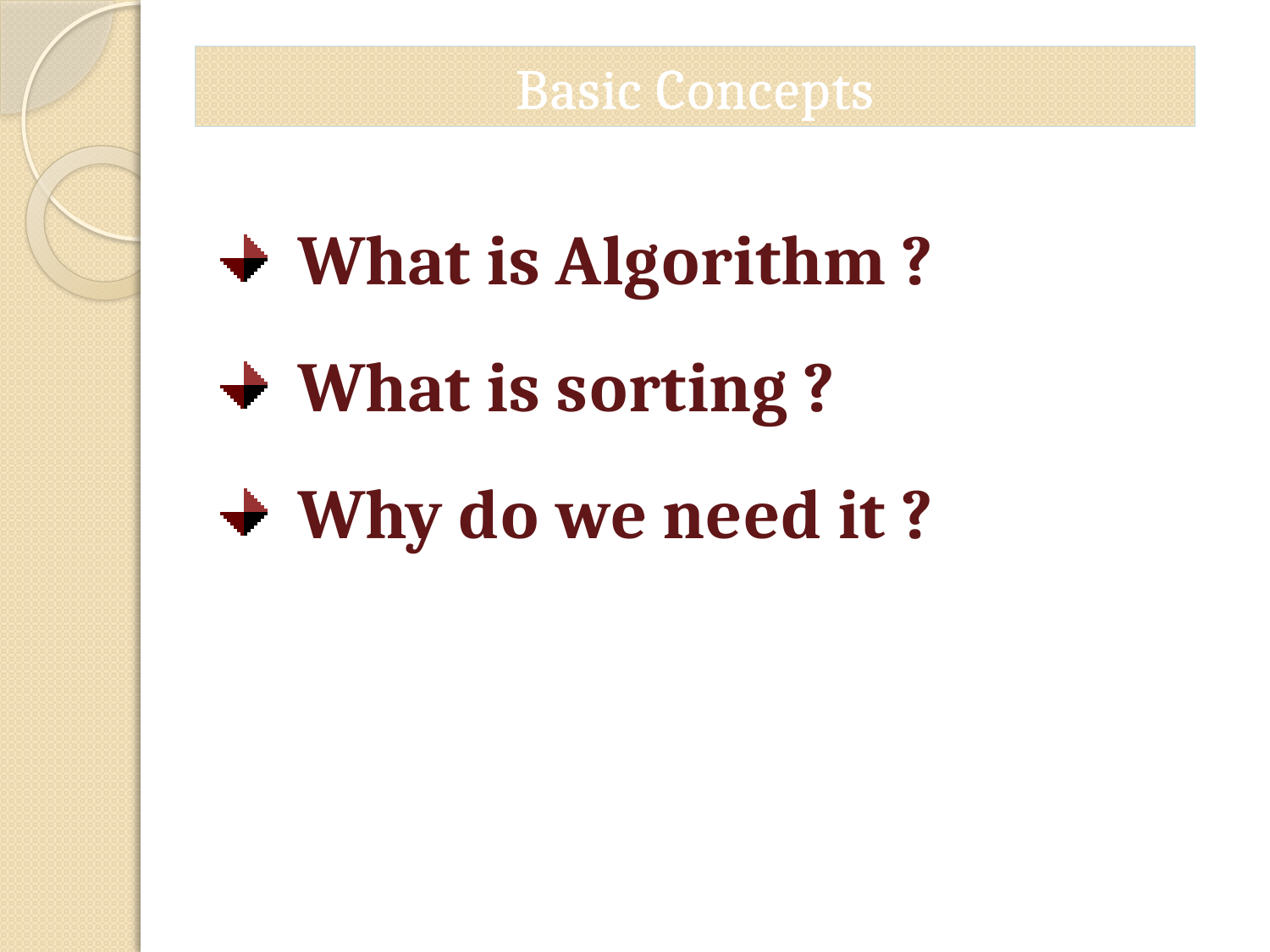

Basic Concepts
  What is Algorithm ?
  What is sorting ?
  Why do we need it ?